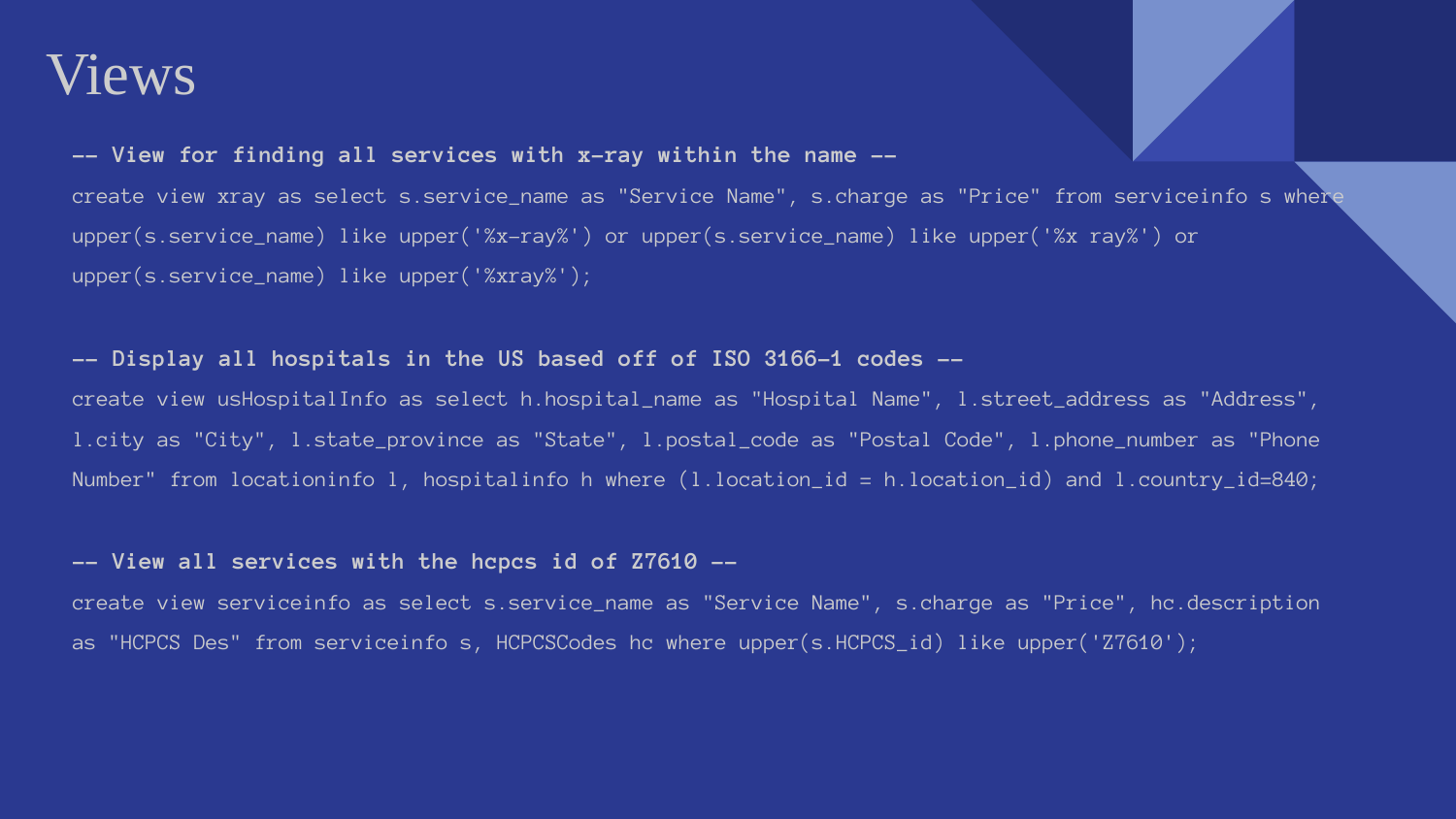

# Views
-- View for finding all services with x-ray within the name --
create view xray as select s.service_name as "Service Name", s.charge as "Price" from serviceinfo s where upper(s.service_name) like upper('%x-ray%') or upper(s.service_name) like upper('%x ray%') or upper(s.service_name) like upper('%xray%');

-- Display all hospitals in the US based off of ISO 3166-1 codes --
create view usHospitalInfo as select h.hospital_name as "Hospital Name", l.street_address as "Address", l.city as "City", l.state_province as "State", l.postal_code as "Postal Code", l.phone_number as "Phone Number" from locationinfo l, hospitalinfo h where (l.location_id = h.location_id) and l.country_id=840;

-- View all services with the hcpcs id of Z7610 --
create view serviceinfo as select s.service_name as "Service Name", s.charge as "Price", hc.description as "HCPCS Des" from serviceinfo s, HCPCSCodes hc where upper(s.HCPCS_id) like upper('Z7610');